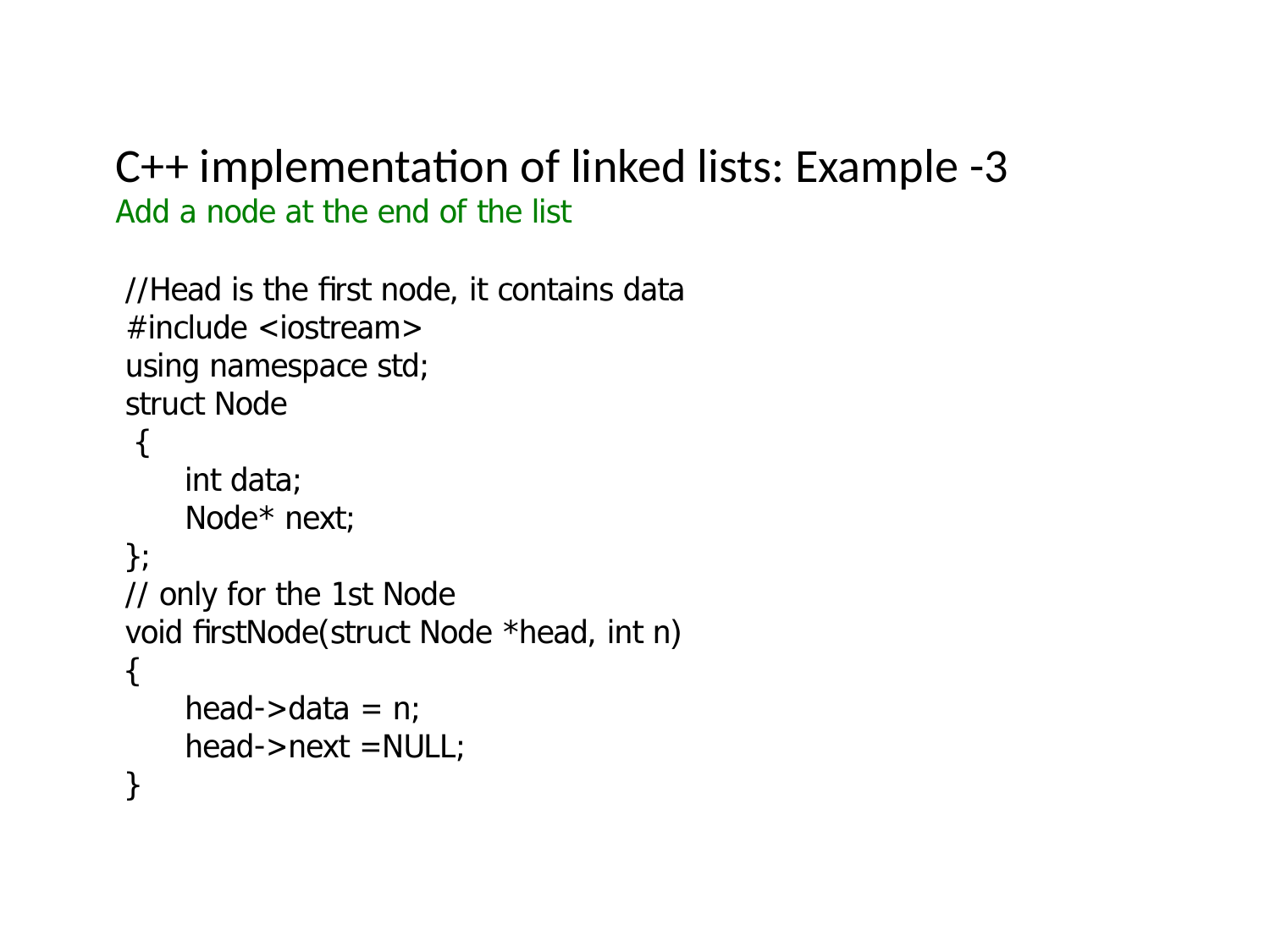

C++ implementation of linked lists: Example -3
Add a node at the end of the list
//Head is the first node, it contains data
#include <iostream>
using namespace std;
struct Node
 {
      int data;
      Node* next;
};
// only for the 1st Node
void firstNode(struct Node *head, int n)
{
      head->data = n;
      head->next =NULL;
}